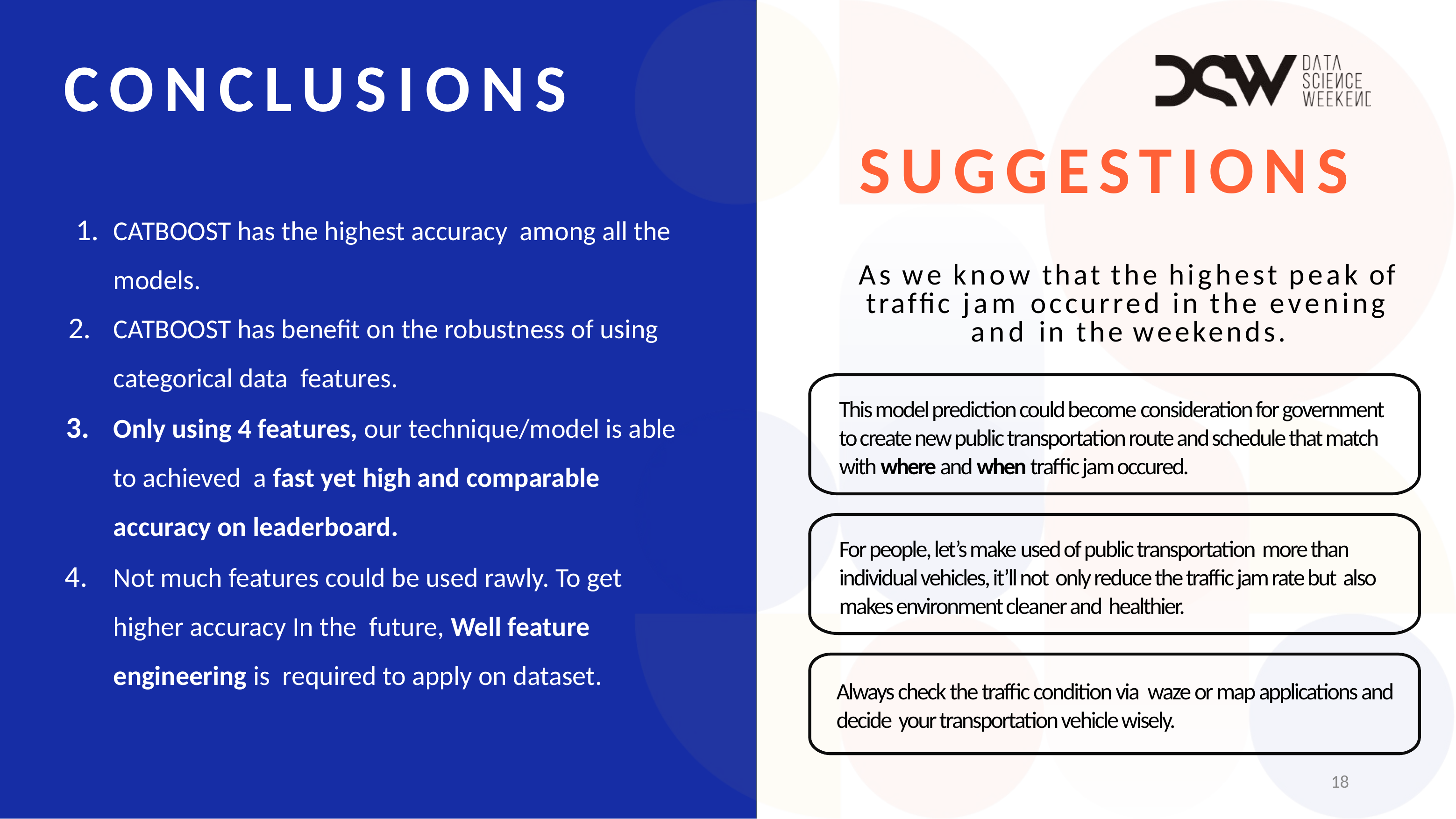

# CONCLUSIONS
SUGGESTIONS
As we know that the highest peak of  trafﬁc jam occurred in the evening  and in the weekends.

CATBOOST has the highest accuracy  among all the models.
CATBOOST has beneﬁt on the robustness of using categorical data  features.
Only using 4 features, our technique/model is able to achieved  a fast yet high and comparable  accuracy on leaderboard.
Not much features could be used rawly. To get higher accuracy In the  future, Well feature engineering is  required to apply on dataset.

This model prediction could become consideration for government to create new public transportation route and schedule that match with where and when traffic jam occured.

For people, let’s make used of public transportation  more than individual vehicles, it’ll not  only reduce the trafﬁc jam rate but  also makes environment cleaner and  healthier.

Always check the trafﬁc condition via  waze or map applications and decide  your transportation vehicle wisely.
18